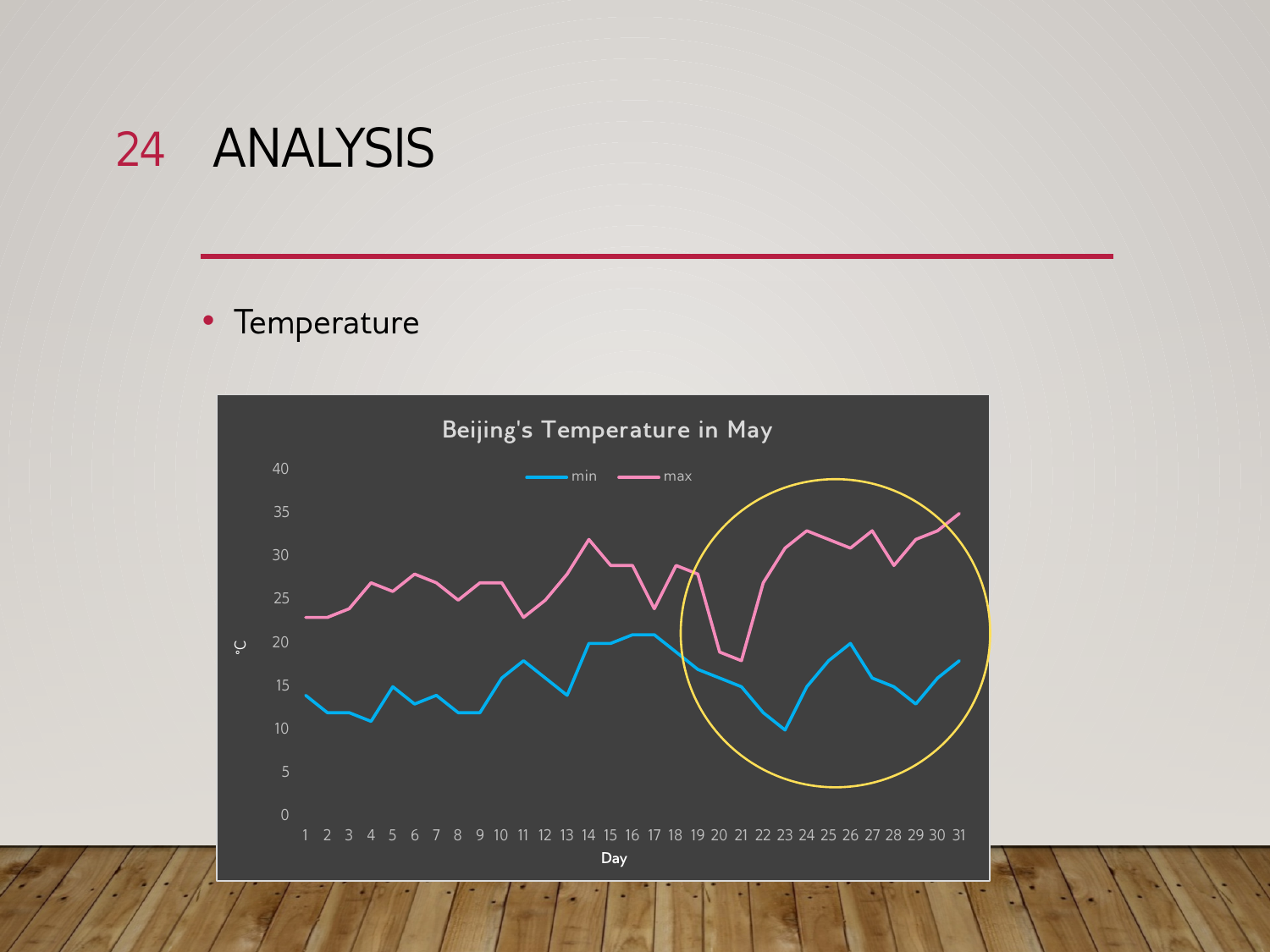

24
# analysis
Temperature

### Chart: Beijing's Temperature in May

| Category | min | max |
|---|---|---|
| 43221 | 14.0 | 23.0 |
| 43222 | 12.0 | 23.0 |
| 43223 | 12.0 | 24.0 |
| 43224 | 11.0 | 27.0 |
| 43225 | 15.0 | 26.0 |
| 43226 | 13.0 | 28.0 |
| 43227 | 14.0 | 27.0 |
| 43228 | 12.0 | 25.0 |
| 43229 | 12.0 | 27.0 |
| 43230 | 16.0 | 27.0 |
| 43231 | 18.0 | 23.0 |
| 43232 | 16.0 | 25.0 |
| 43233 | 14.0 | 28.0 |
| 43234 | 20.0 | 32.0 |
| 43235 | 20.0 | 29.0 |
| 43236 | 21.0 | 29.0 |
| 43237 | 21.0 | 24.0 |
| 43238 | 19.0 | 29.0 |
| 43239 | 17.0 | 28.0 |
| 43240 | 16.0 | 19.0 |
| 43241 | 15.0 | 18.0 |
| 43242 | 12.0 | 27.0 |
| 43243 | 10.0 | 31.0 |
| 43244 | 15.0 | 33.0 |
| 43245 | 18.0 | 32.0 |
| 43246 | 20.0 | 31.0 |
| 43247 | 16.0 | 33.0 |
| 43248 | 15.0 | 29.0 |
| 43249 | 13.0 | 32.0 |
| 43250 | 16.0 | 33.0 |
| 43251 | 18.0 | 35.0 |